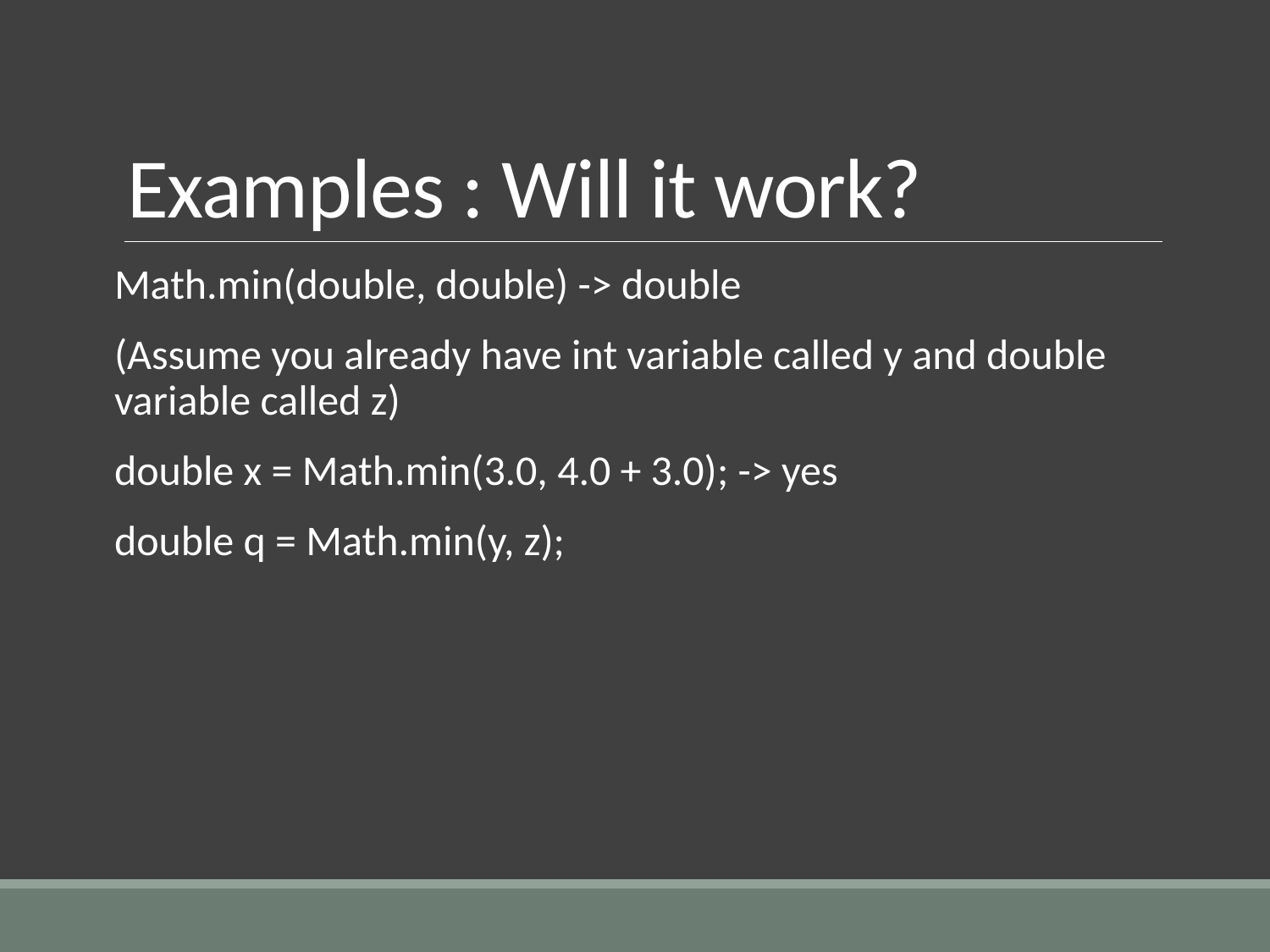

# Examples : Will it work?
Math.min(double, double) -> double
(Assume you already have int variable called y and double variable called z)
double x = Math.min(3.0, 4.0 + 3.0); -> yes
double q = Math.min(y, z);